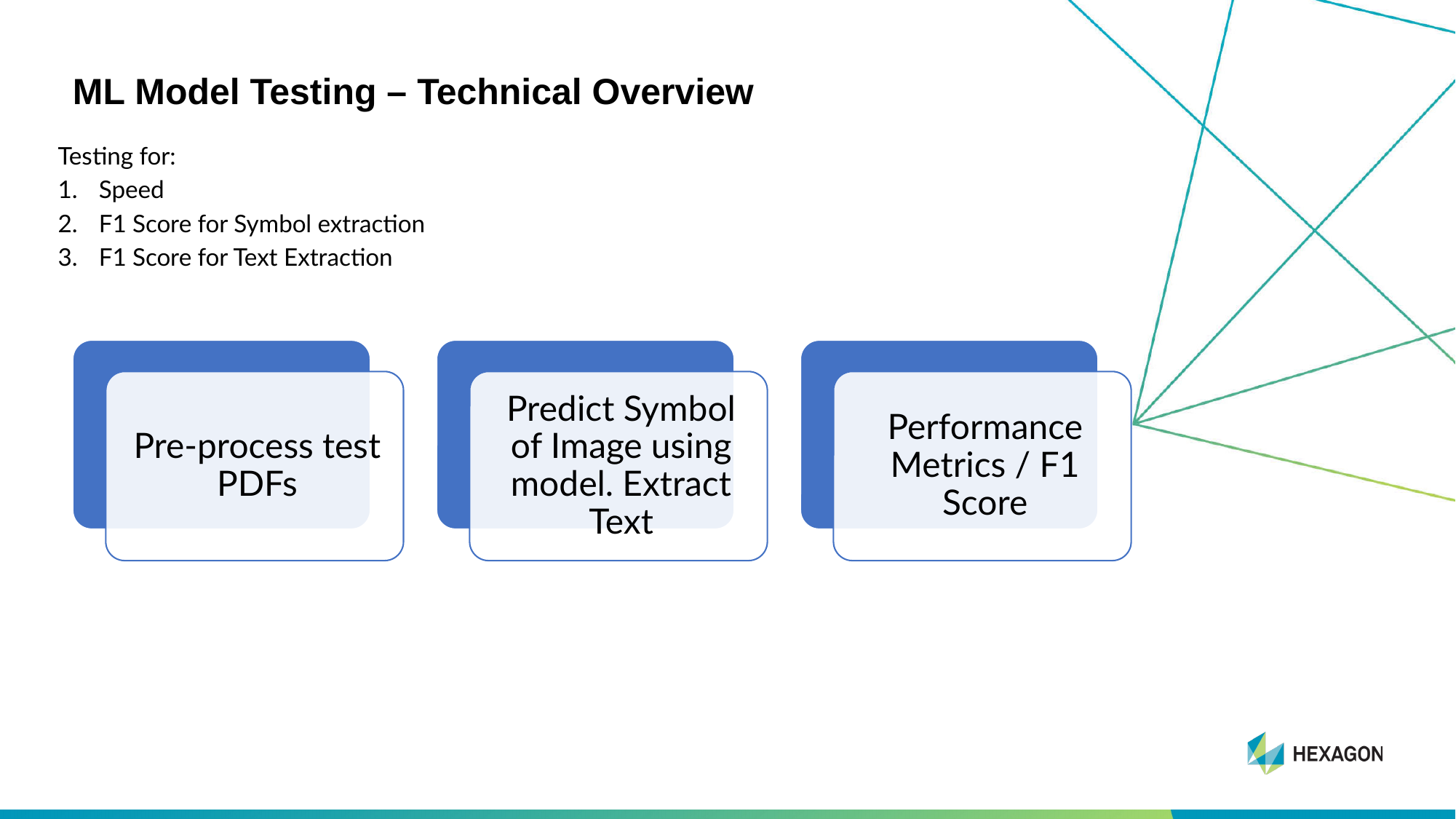

# ML Model Testing – Technical Overview

Testing for:
Speed
F1 Score for Symbol extraction
F1 Score for Text Extraction

Pre-process test PDFs
Predict Symbol of Image using model. Extract Text
Performance Metrics / F1 Score